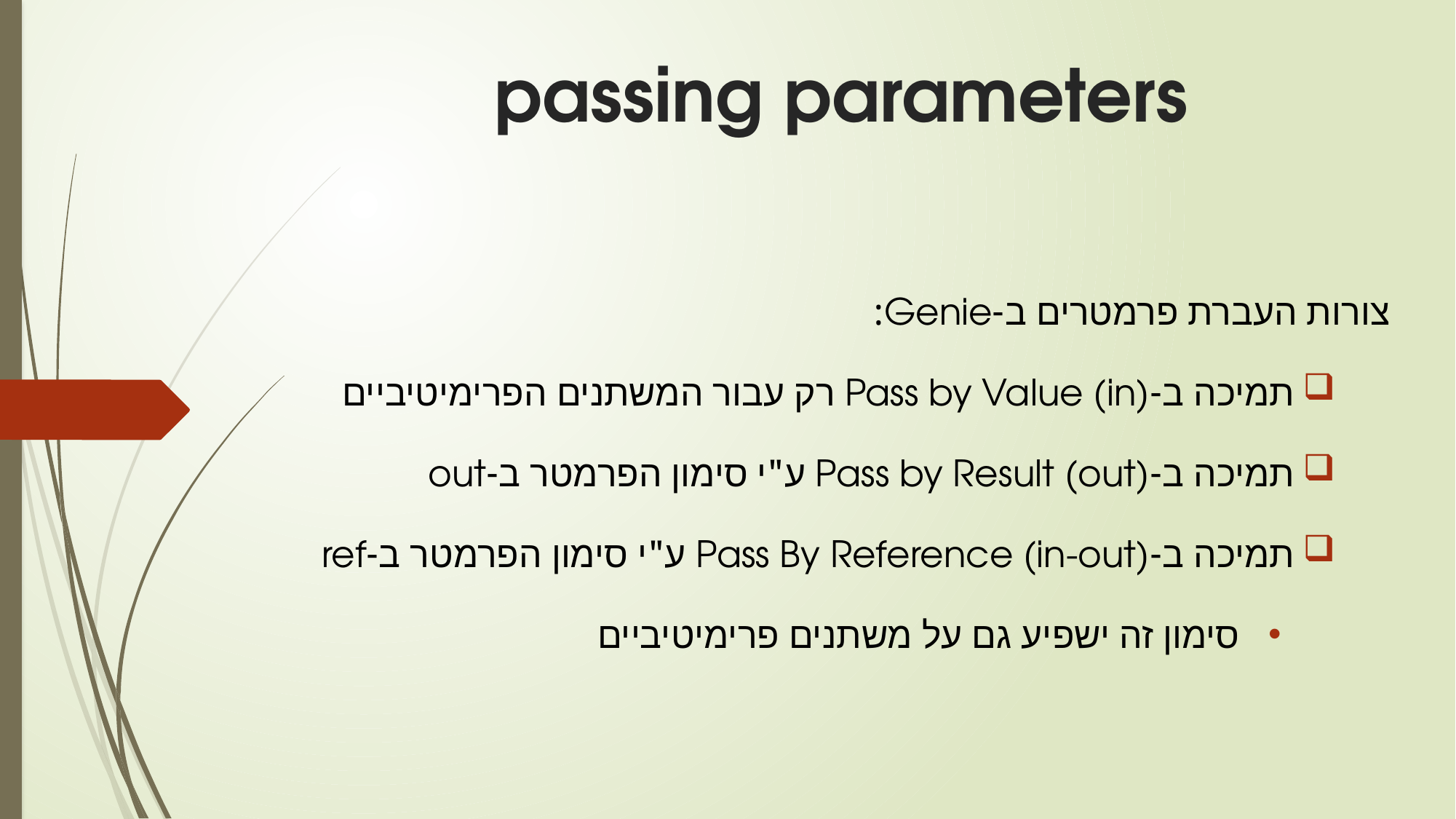

# passing parameters
צורות העברת פרמטרים ב-Genie:
תמיכה ב-Pass by Value (in) רק עבור המשתנים הפרימיטיביים
תמיכה ב-Pass by Result (out) ע"י סימון הפרמטר ב-out
תמיכה ב-Pass By Reference (in-out) ע"י סימון הפרמטר ב-ref
סימון זה ישפיע גם על משתנים פרימיטיביים